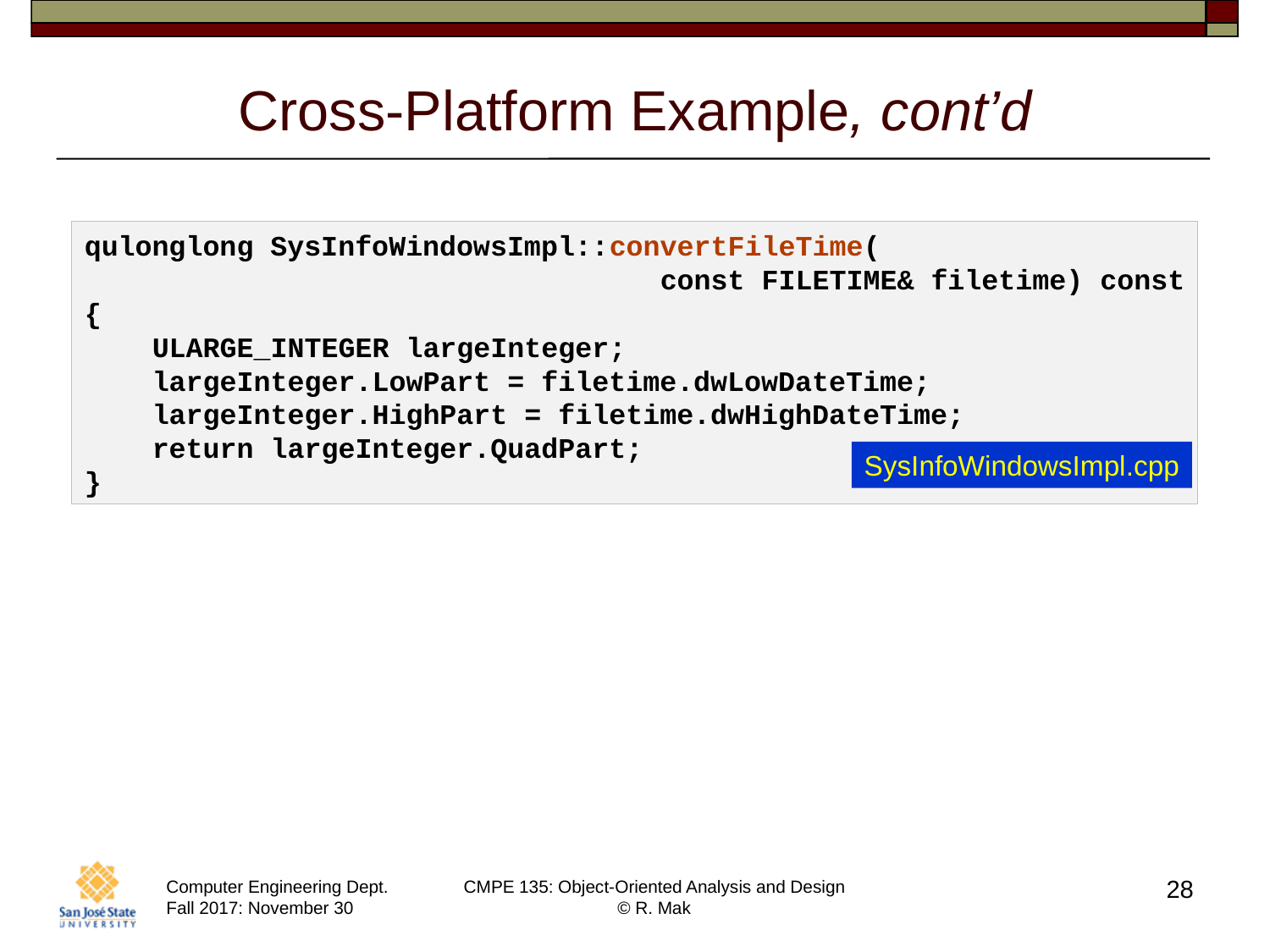

# Cross-Platform Example, cont’d
qulonglong SysInfoWindowsImpl::convertFileTime(
                                  const FILETIME& filetime) const
{
    ULARGE_INTEGER largeInteger;
    largeInteger.LowPart = filetime.dwLowDateTime;
    largeInteger.HighPart = filetime.dwHighDateTime;
    return largeInteger.QuadPart;
}
SysInfoWindowsImpl.cpp
28